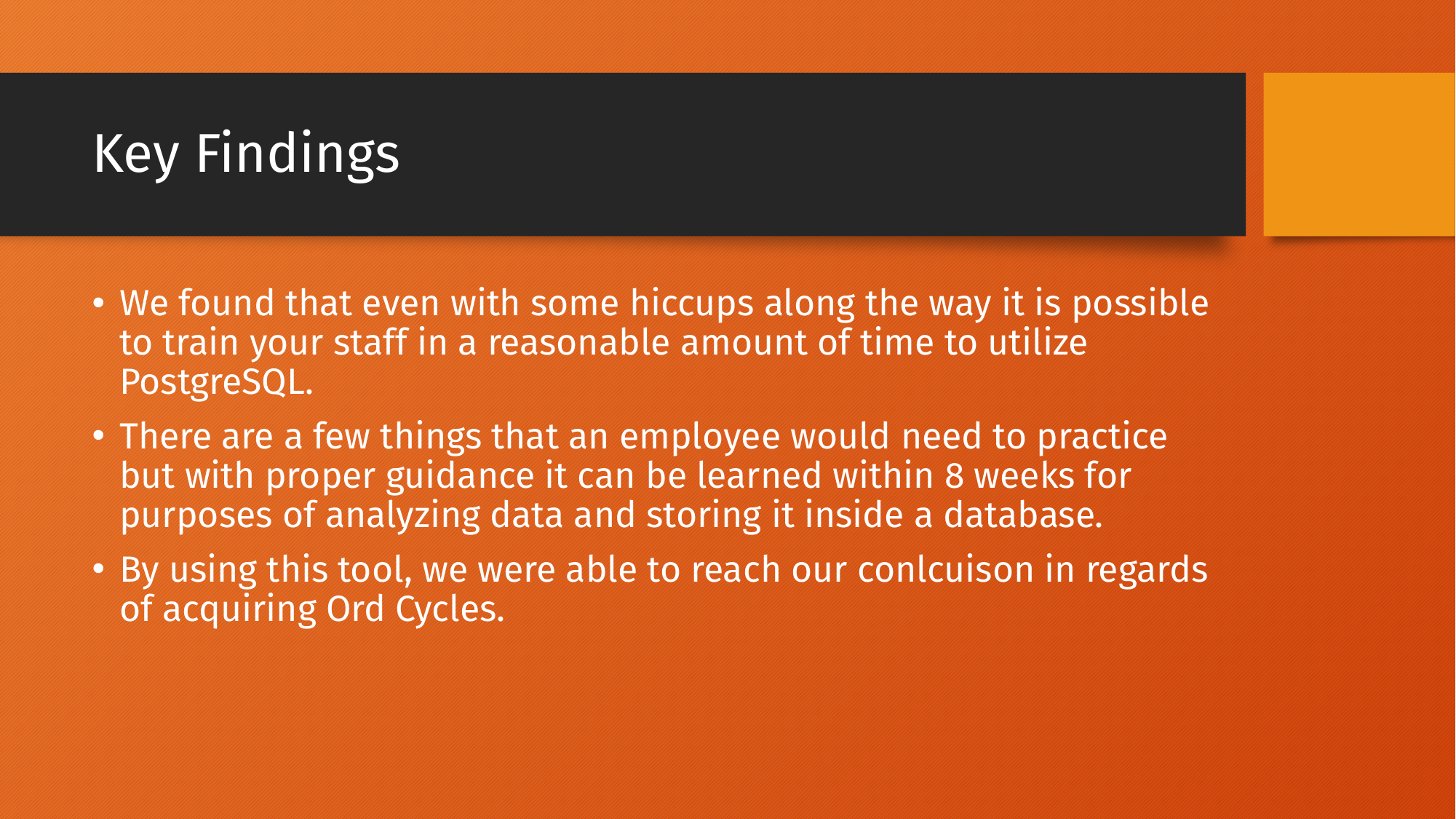

# Key Findings
We found that even with some hiccups along the way it is possible to train your staff in a reasonable amount of time to utilize PostgreSQL.
There are a few things that an employee would need to practice but with proper guidance it can be learned within 8 weeks for purposes of analyzing data and storing it inside a database.
By using this tool, we were able to reach our conlcuison in regards of acquiring Ord Cycles.